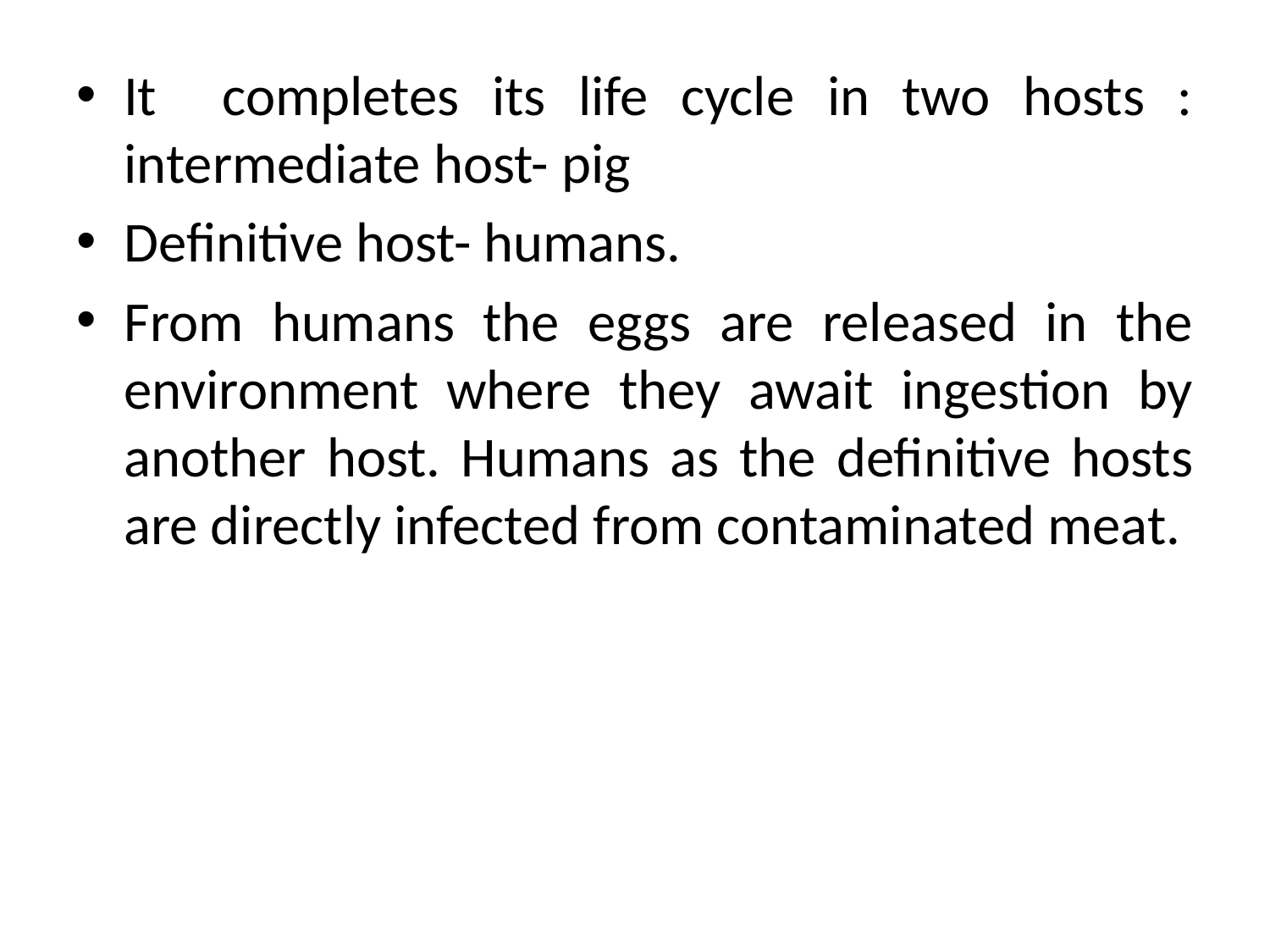

It  completes its life cycle in two hosts : intermediate host- pig
Definitive host- humans.
From humans the eggs are released in the environment where they await ingestion by another host. Humans as the definitive hosts are directly infected from contaminated meat.